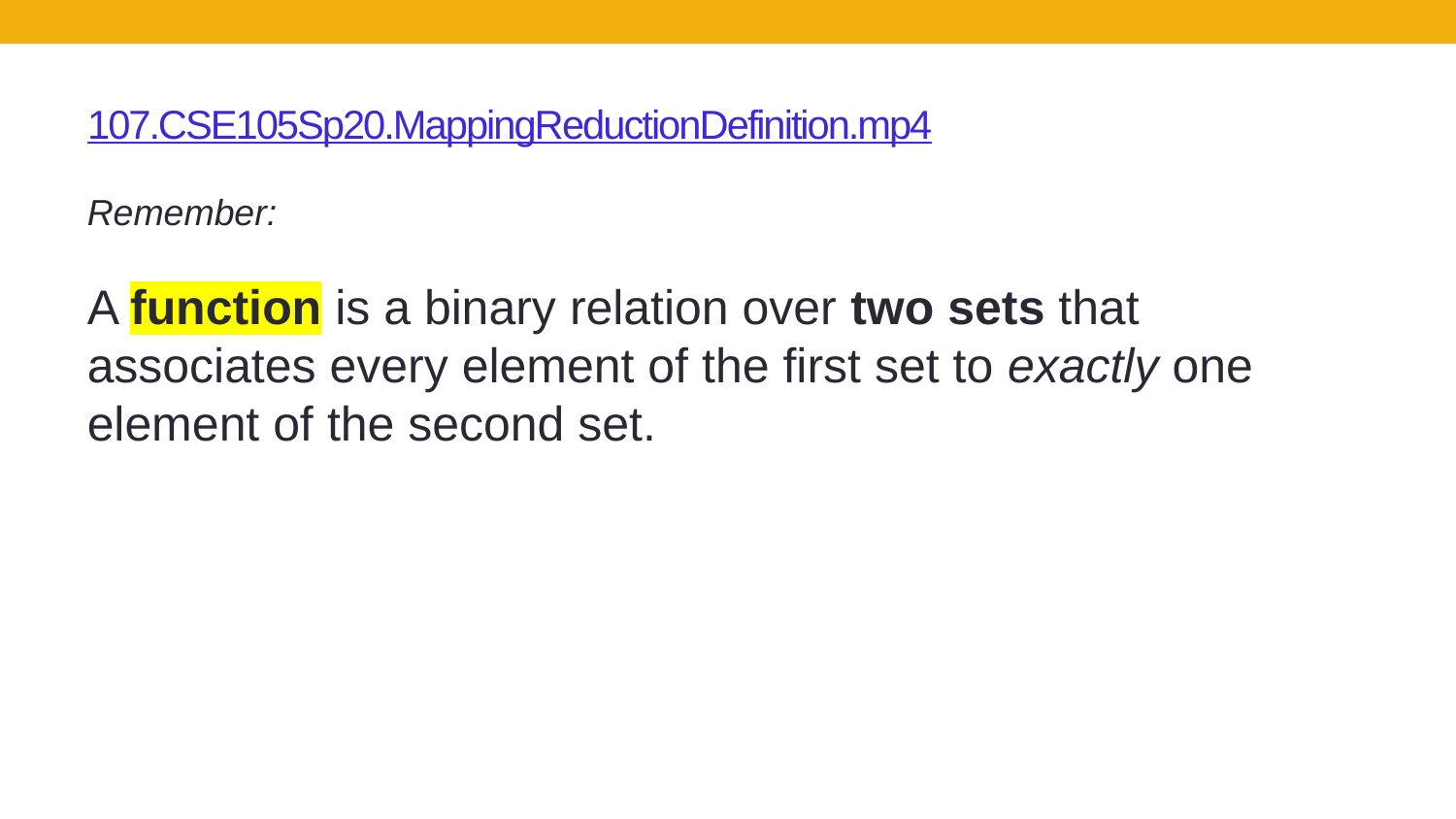

# 107.CSE105Sp20.MappingReductionDefinition.mp4
Remember:

A function is a binary relation over two sets that associates every element of the first set to exactly one element of the second set.